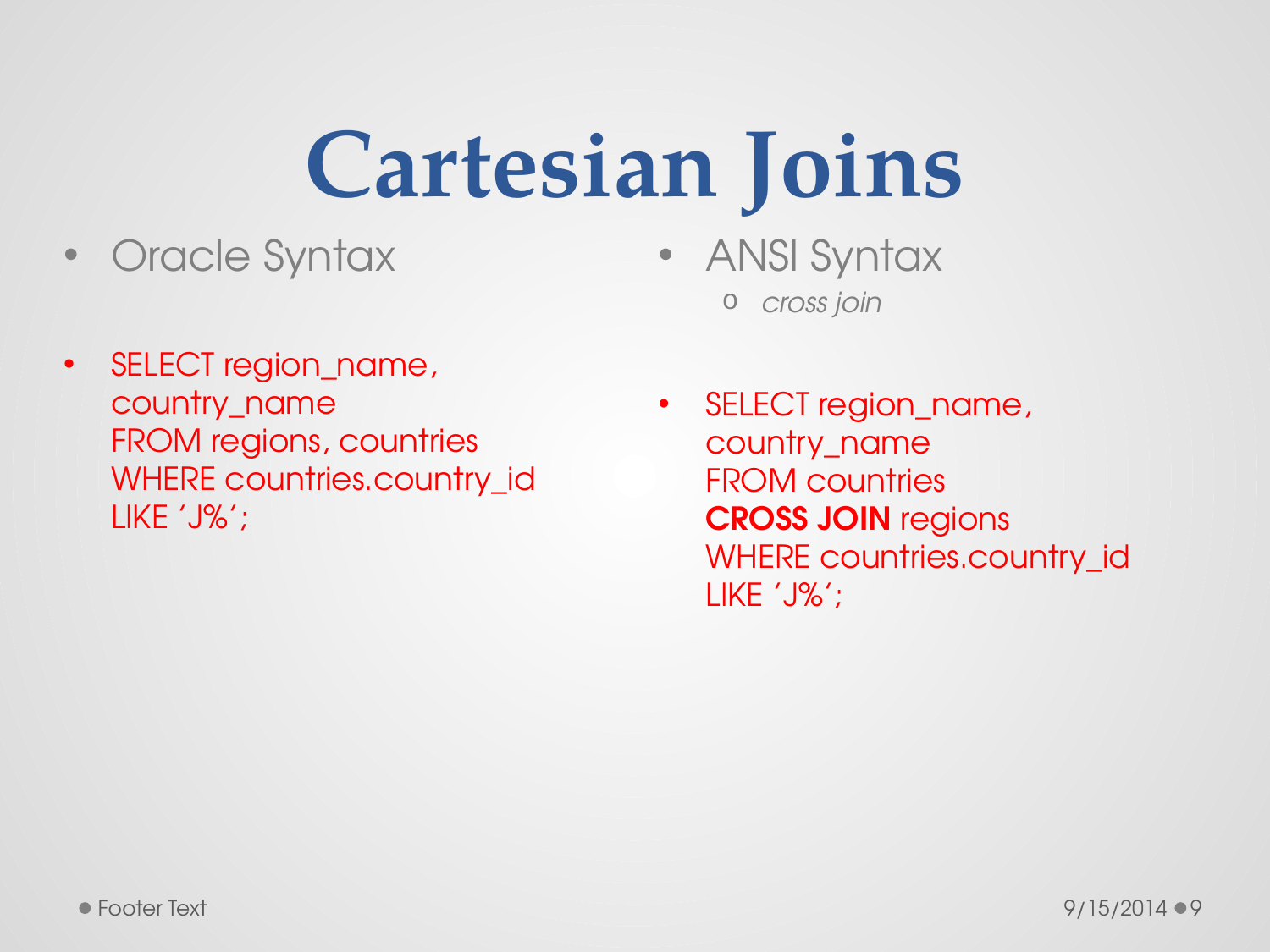

# Cartesian Joins
Oracle Syntax

SELECT region_name, country_name
FROM regions, countries
WHERE countries.country_id LIKE ’J%’;
ANSI Syntax
cross join

SELECT region_name, country_name
FROM countries
CROSS JOIN regions
WHERE countries.country_id LIKE ’J%’;
Footer Text
9/15/2014
9